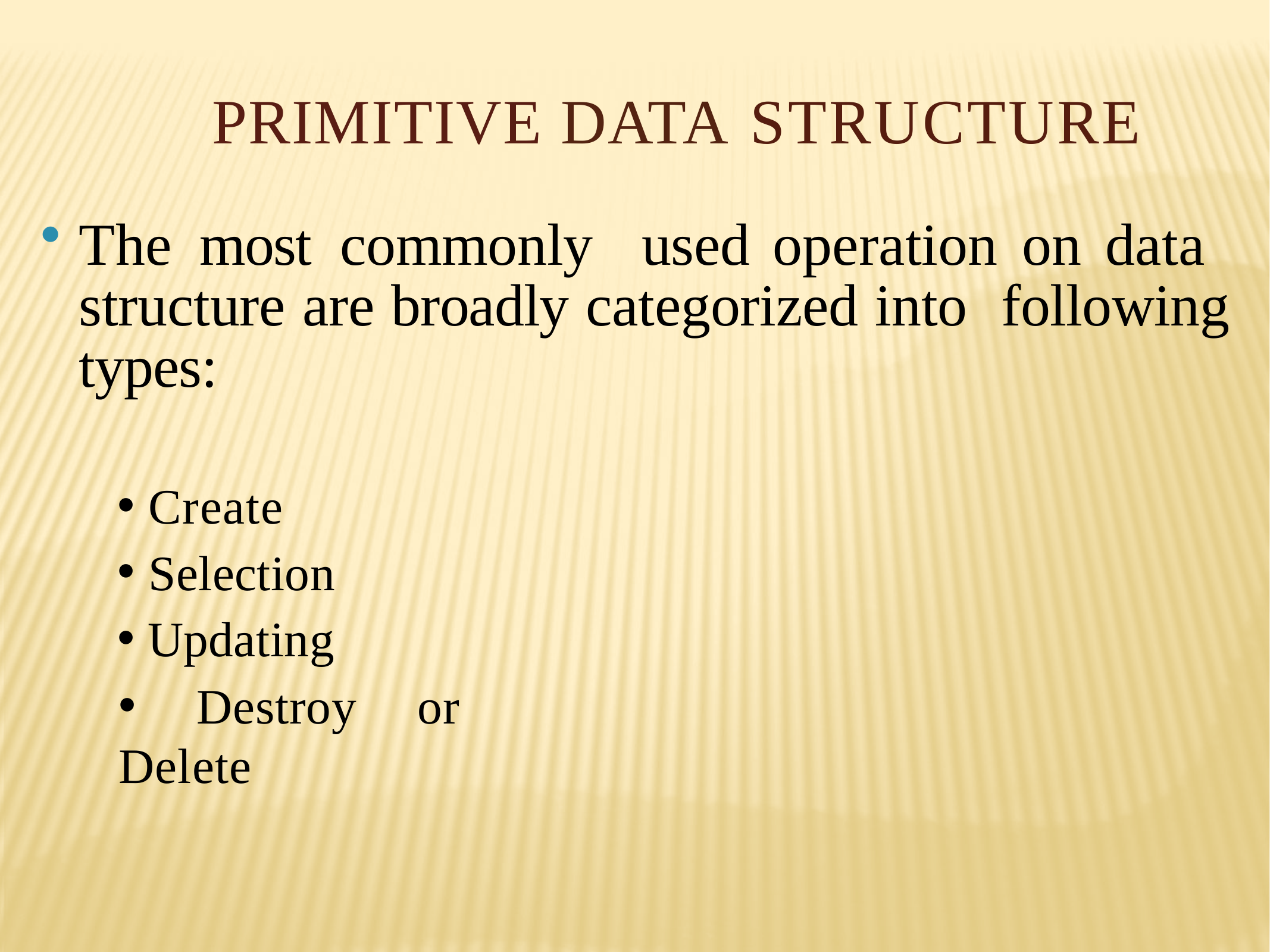

# Primitive Data Structure
The most commonly	 used operation on data  structure are broadly categorized into  following types:

 Create
 Selection
 Updating
 Destroy or Delete